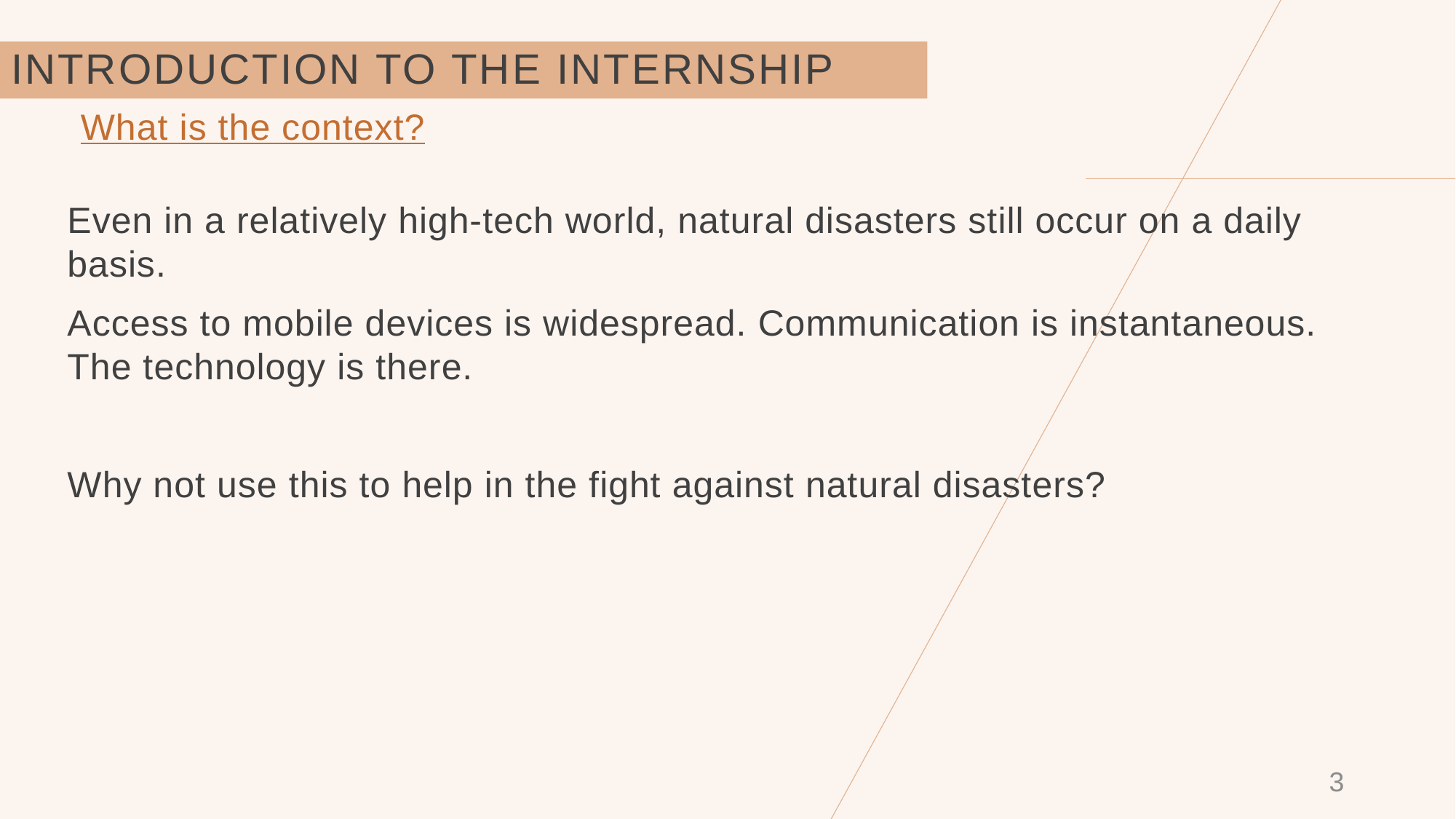

# Introduction to the Internship
What is the context?
Even in a relatively high-tech world, natural disasters still occur on a daily basis.
Access to mobile devices is widespread. Communication is instantaneous. The technology is there.

Why not use this to help in the fight against natural disasters?

3